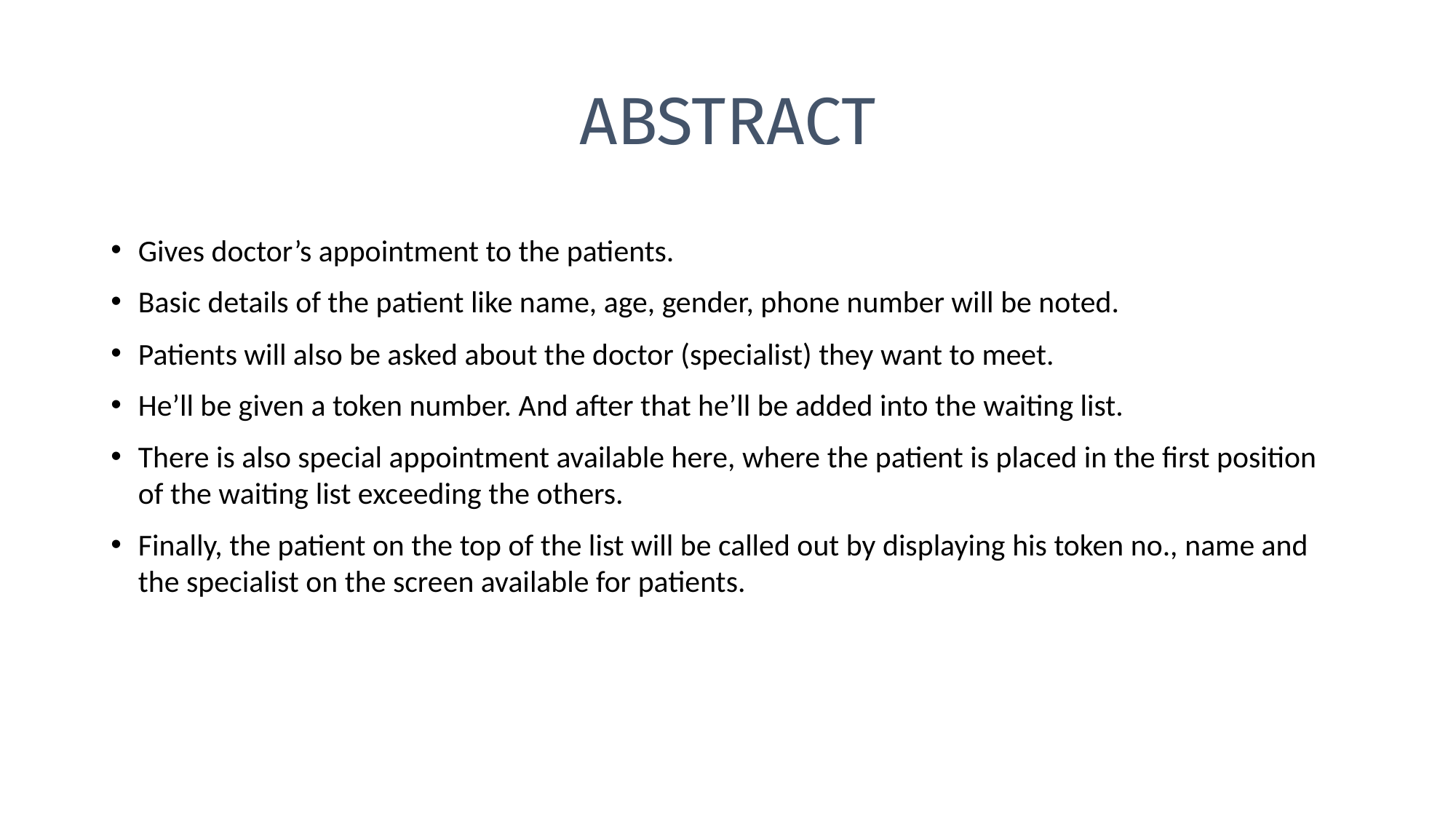

# ABSTRACT
Gives doctor’s appointment to the patients.
Basic details of the patient like name, age, gender, phone number will be noted.
Patients will also be asked about the doctor (specialist) they want to meet.
He’ll be given a token number. And after that he’ll be added into the waiting list.
There is also special appointment available here, where the patient is placed in the first position of the waiting list exceeding the others.
Finally, the patient on the top of the list will be called out by displaying his token no., name and the specialist on the screen available for patients.